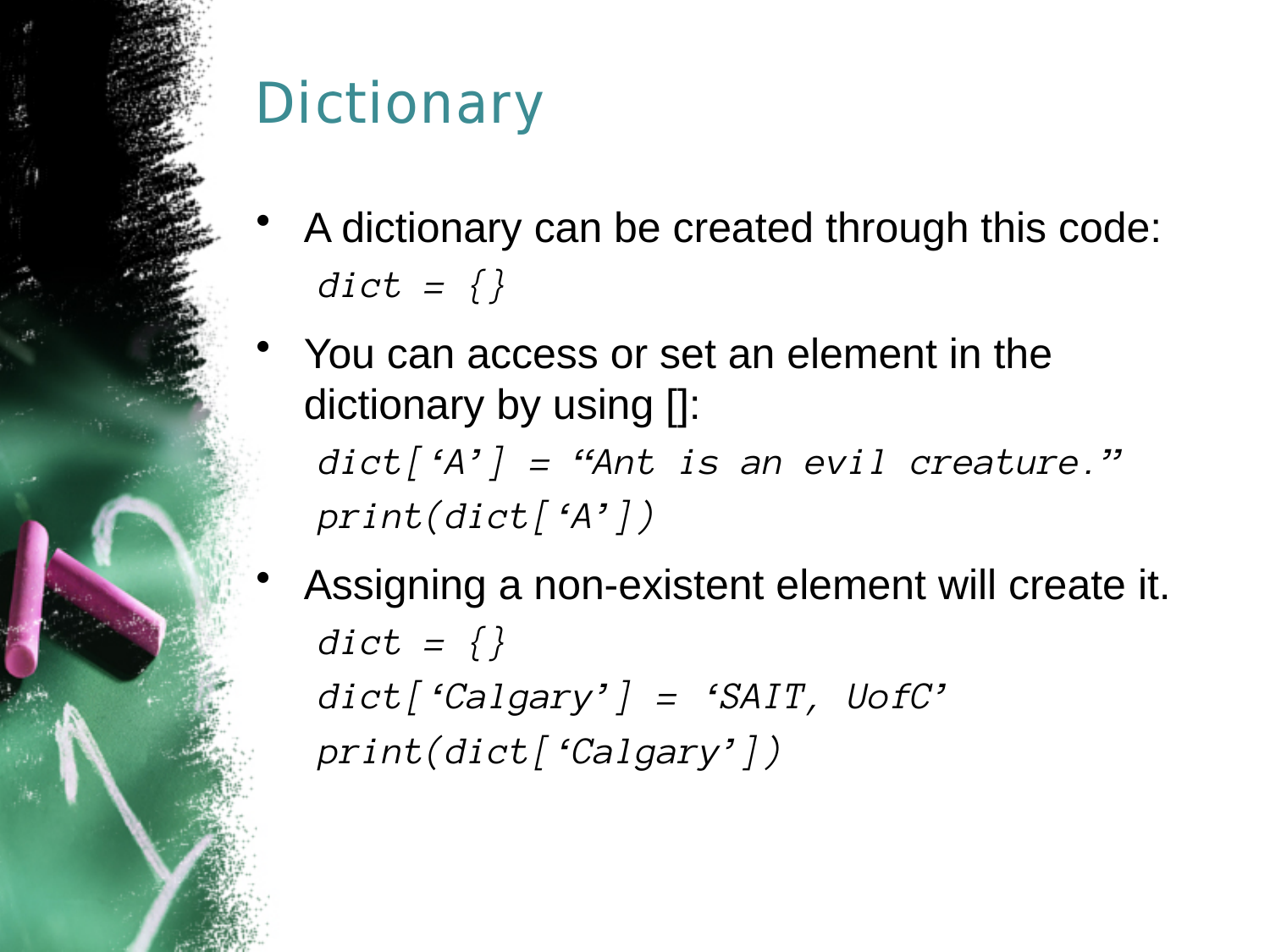

# Dictionary
A dictionary can be created through this code:
dict = {}
You can access or set an element in the dictionary by using []:
dict[‘A’] = “Ant is an evil creature.”
print(dict[‘A’])
Assigning a non-existent element will create it.
dict = {}
dict[‘Calgary’] = ‘SAIT, UofC’
print(dict[‘Calgary’])